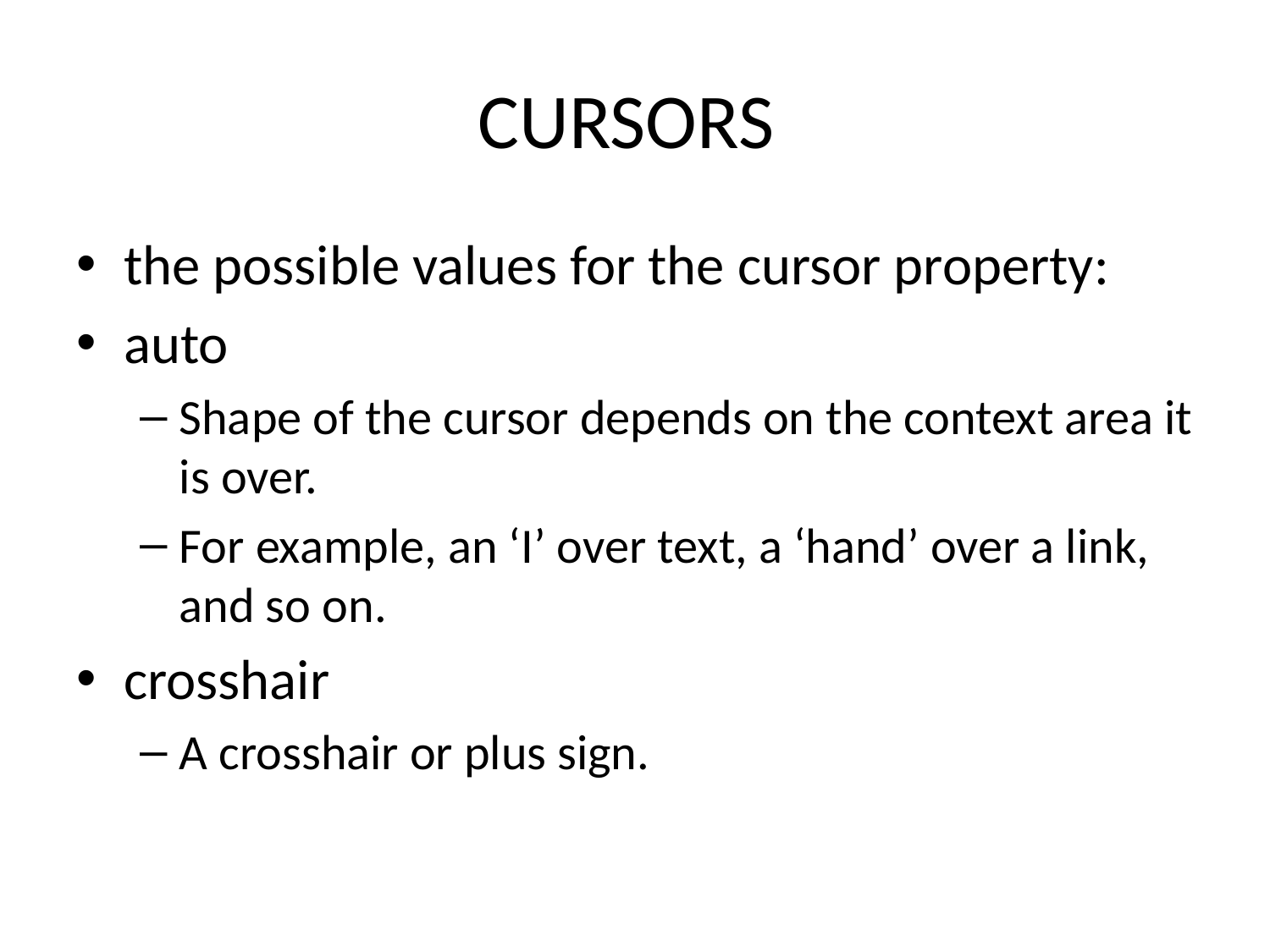

# CURSORS
the possible values for the cursor property:
auto
Shape of the cursor depends on the context area it is over.
For example, an ‘I’ over text, a ‘hand’ over a link, and so on.
crosshair
A crosshair or plus sign.